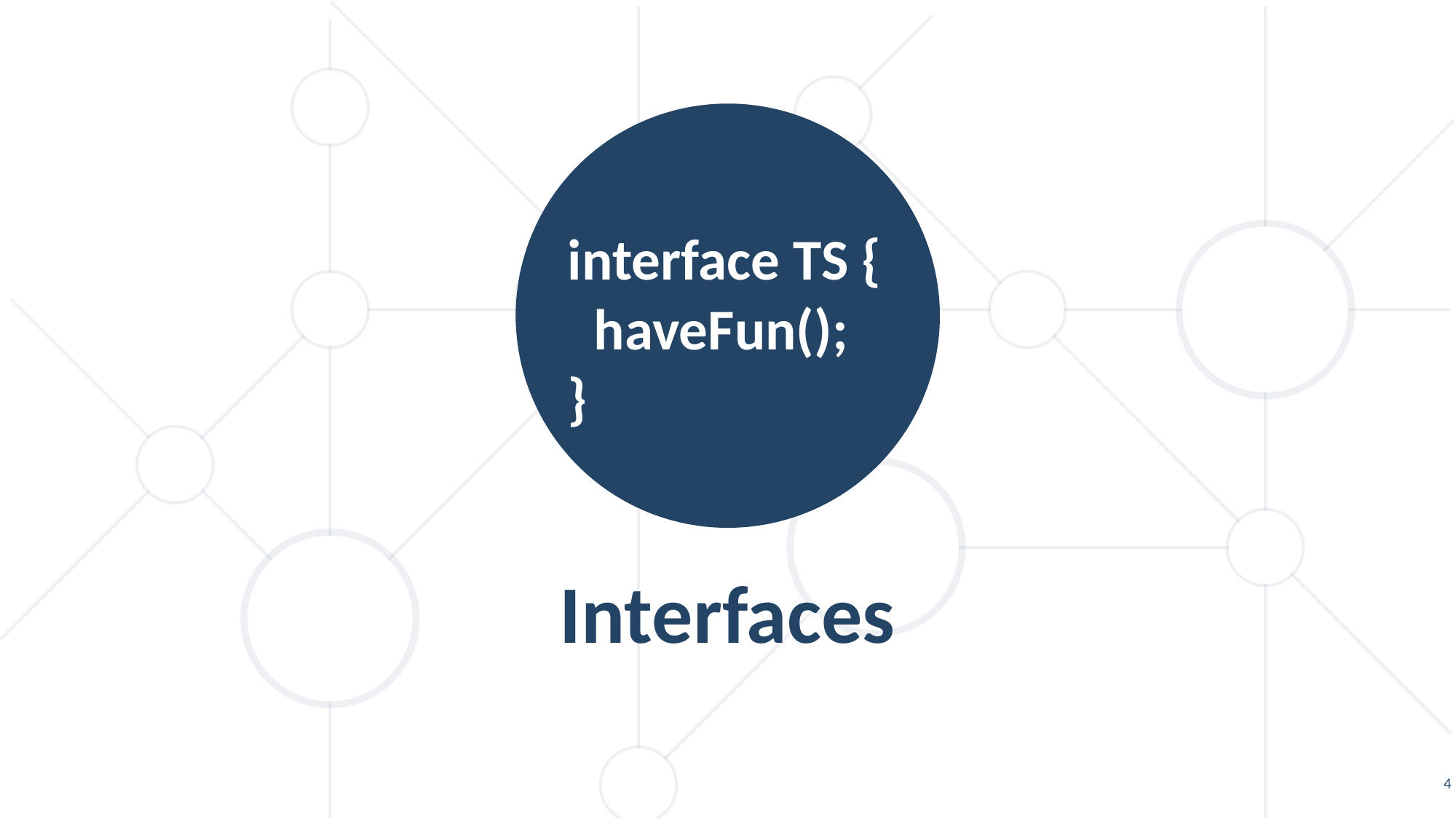

interface TS {
  haveFun();
}
Interfaces
4